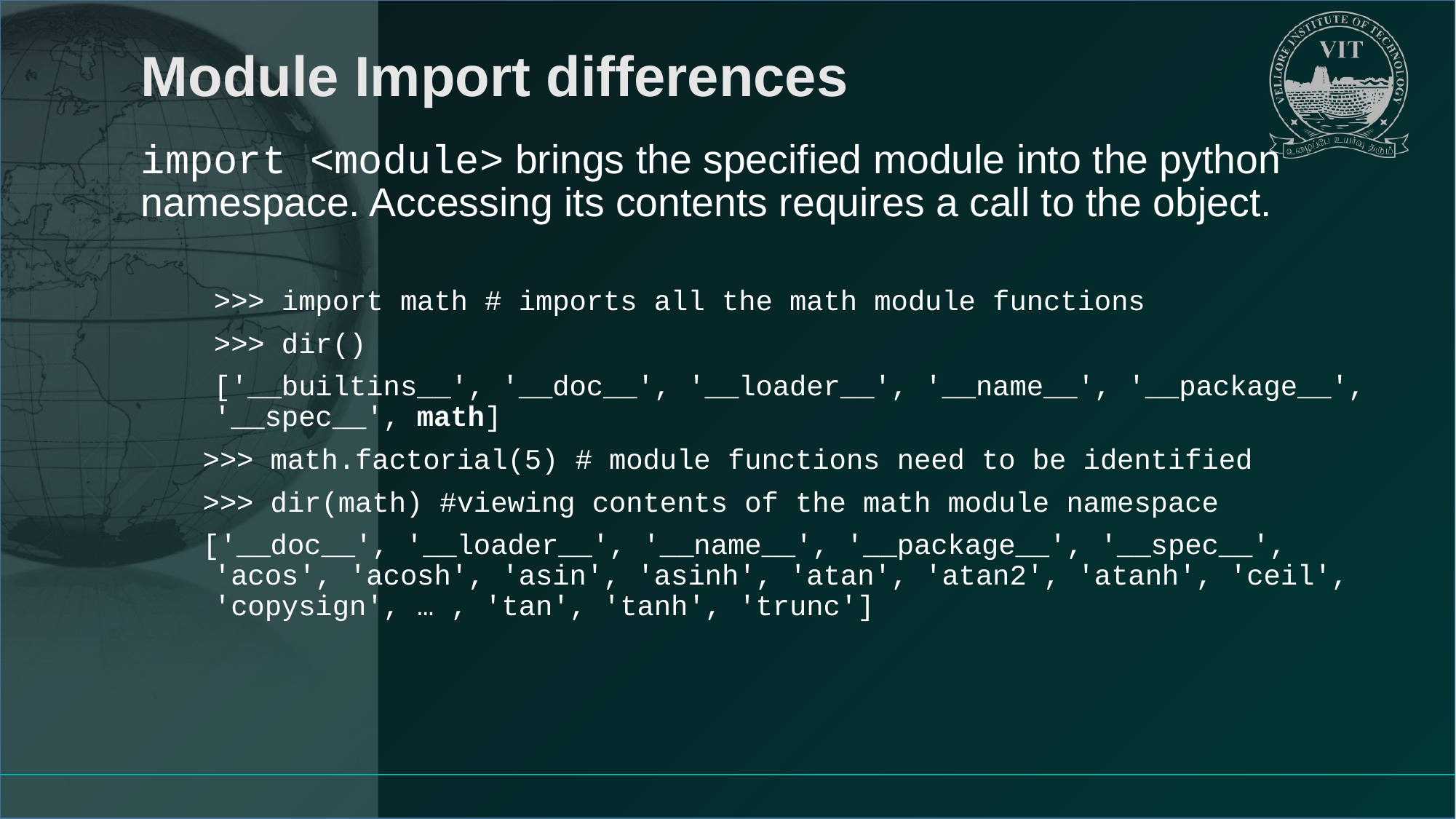

# Module Import differences
import <module> brings the specified module into the python namespace. Accessing its contents requires a call to the object.
>>> import math # imports all the math module functions
>>> dir()
['__builtins__', '__doc__', '__loader__', '__name__', '__package__', '__spec__', math]
>>> math.factorial(5) # module functions need to be identified
>>> dir(math) #viewing contents of the math module namespace
['__doc__', '__loader__', '__name__', '__package__', '__spec__', 'acos', 'acosh', 'asin', 'asinh', 'atan', 'atan2', 'atanh', 'ceil', 'copysign', … , 'tan', 'tanh', 'trunc']